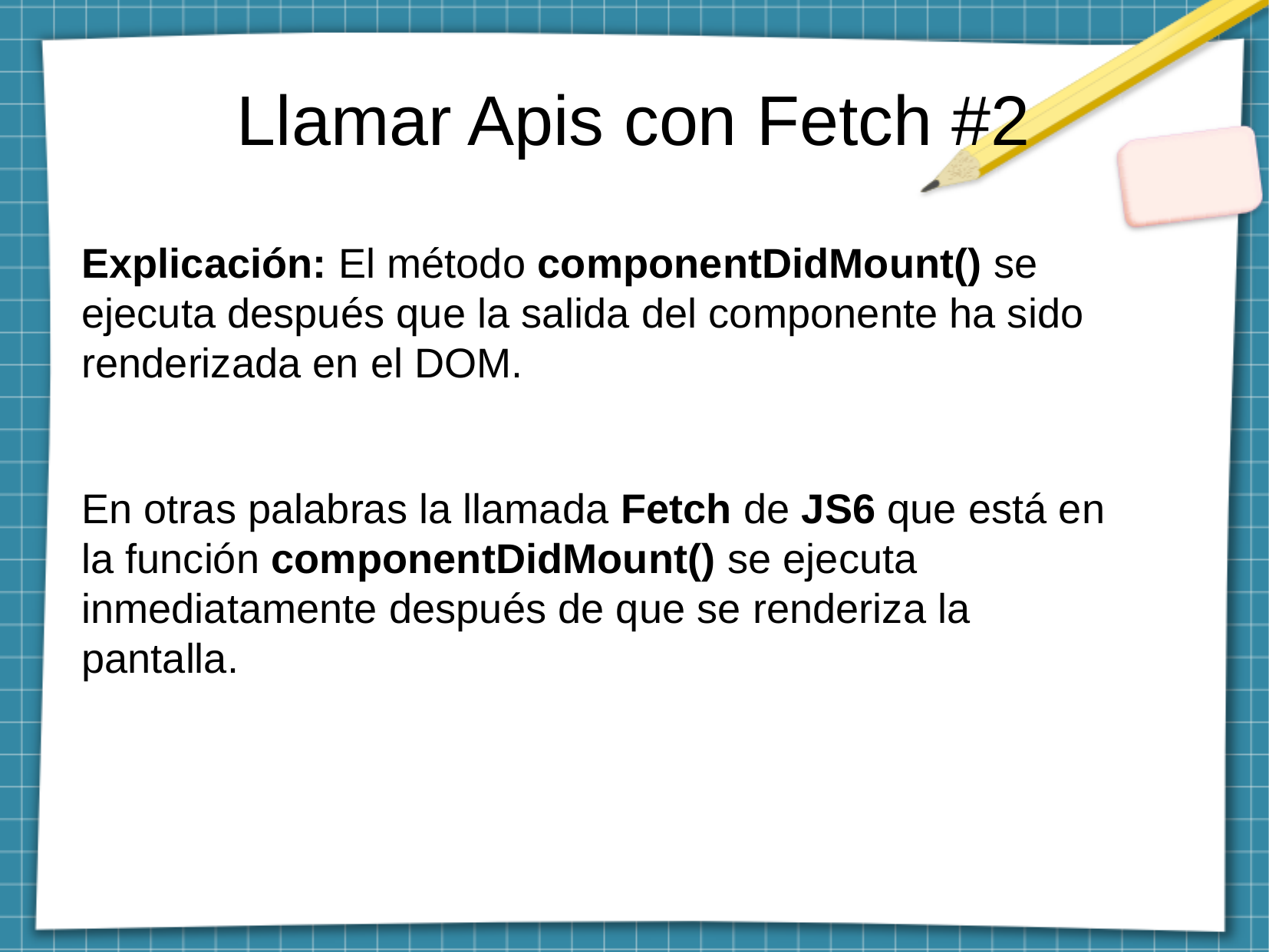

Llamar Apis con Fetch #2
Explicación: El método componentDidMount() se ejecuta después que la salida del componente ha sido renderizada en el DOM.

En otras palabras la llamada Fetch de JS6 que está en la función componentDidMount() se ejecuta inmediatamente después de que se renderiza la pantalla.